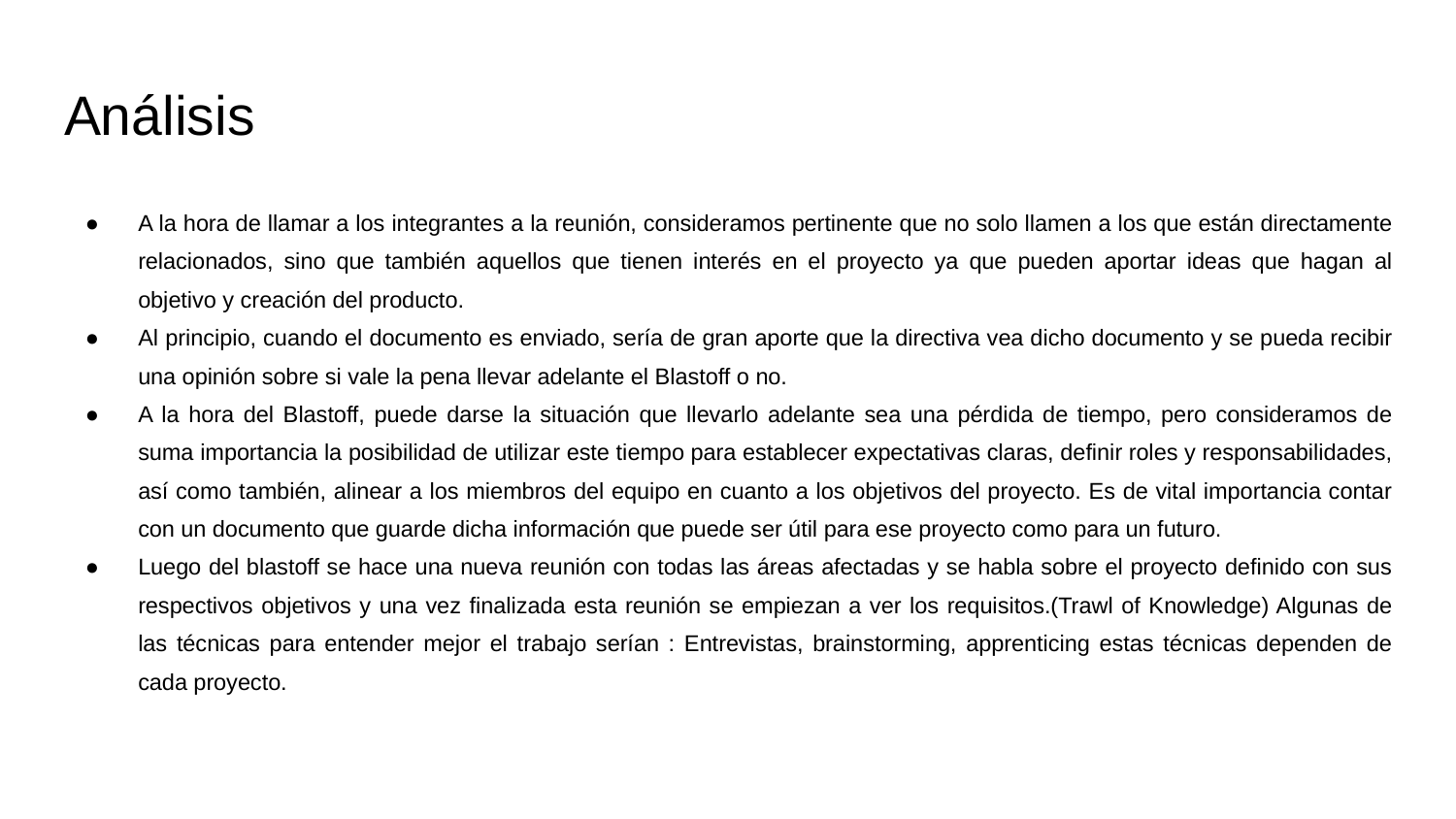

# Análisis
A la hora de llamar a los integrantes a la reunión, consideramos pertinente que no solo llamen a los que están directamente relacionados, sino que también aquellos que tienen interés en el proyecto ya que pueden aportar ideas que hagan al objetivo y creación del producto.
Al principio, cuando el documento es enviado, sería de gran aporte que la directiva vea dicho documento y se pueda recibir una opinión sobre si vale la pena llevar adelante el Blastoff o no.
A la hora del Blastoff, puede darse la situación que llevarlo adelante sea una pérdida de tiempo, pero consideramos de suma importancia la posibilidad de utilizar este tiempo para establecer expectativas claras, definir roles y responsabilidades, así como también, alinear a los miembros del equipo en cuanto a los objetivos del proyecto. Es de vital importancia contar con un documento que guarde dicha información que puede ser útil para ese proyecto como para un futuro.
Luego del blastoff se hace una nueva reunión con todas las áreas afectadas y se habla sobre el proyecto definido con sus respectivos objetivos y una vez finalizada esta reunión se empiezan a ver los requisitos.(Trawl of Knowledge) Algunas de las técnicas para entender mejor el trabajo serían : Entrevistas, brainstorming, apprenticing estas técnicas dependen de cada proyecto.